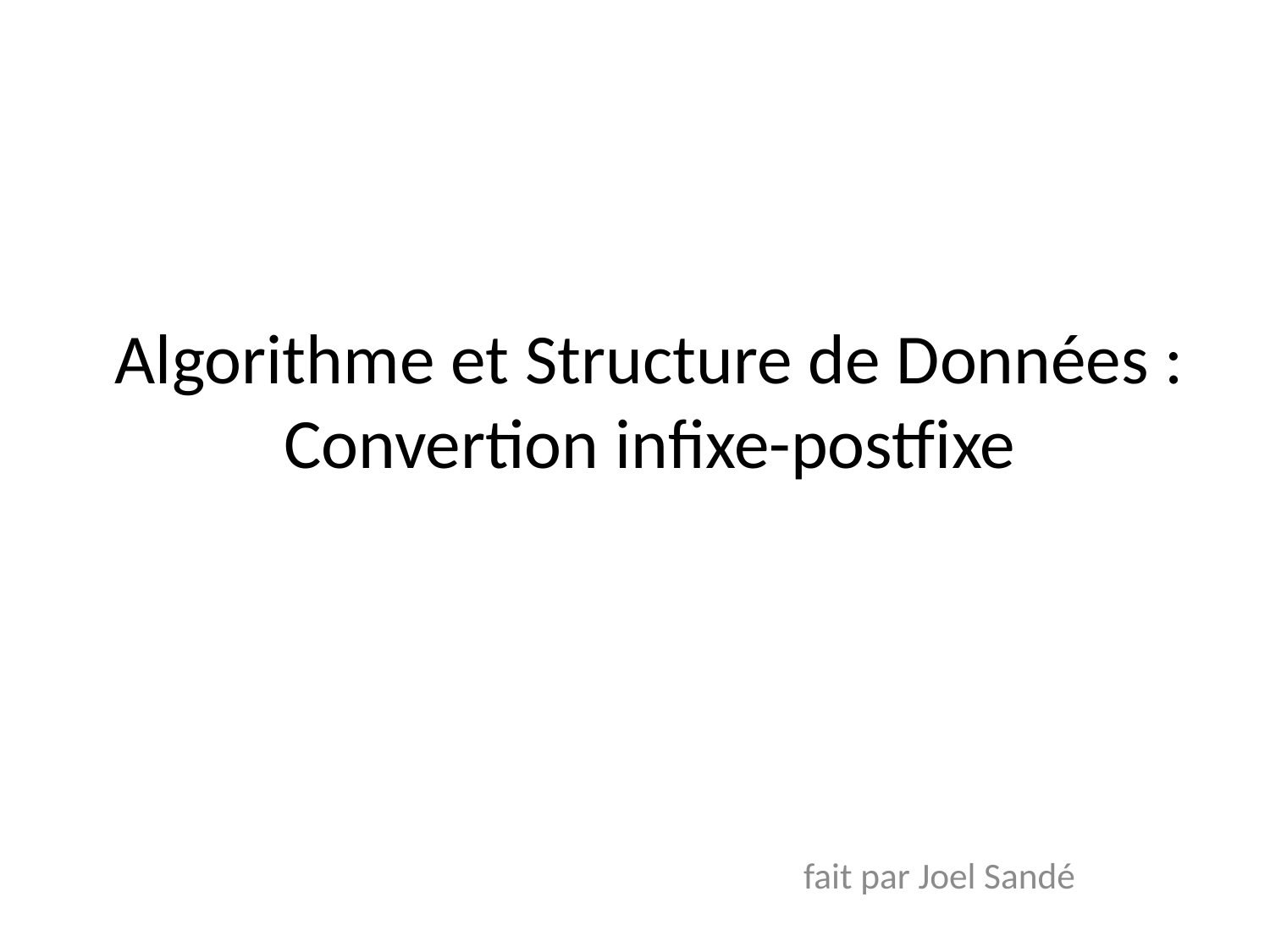

# Algorithme et Structure de Données : Convertion infixe-postfixe
fait par Joel Sandé